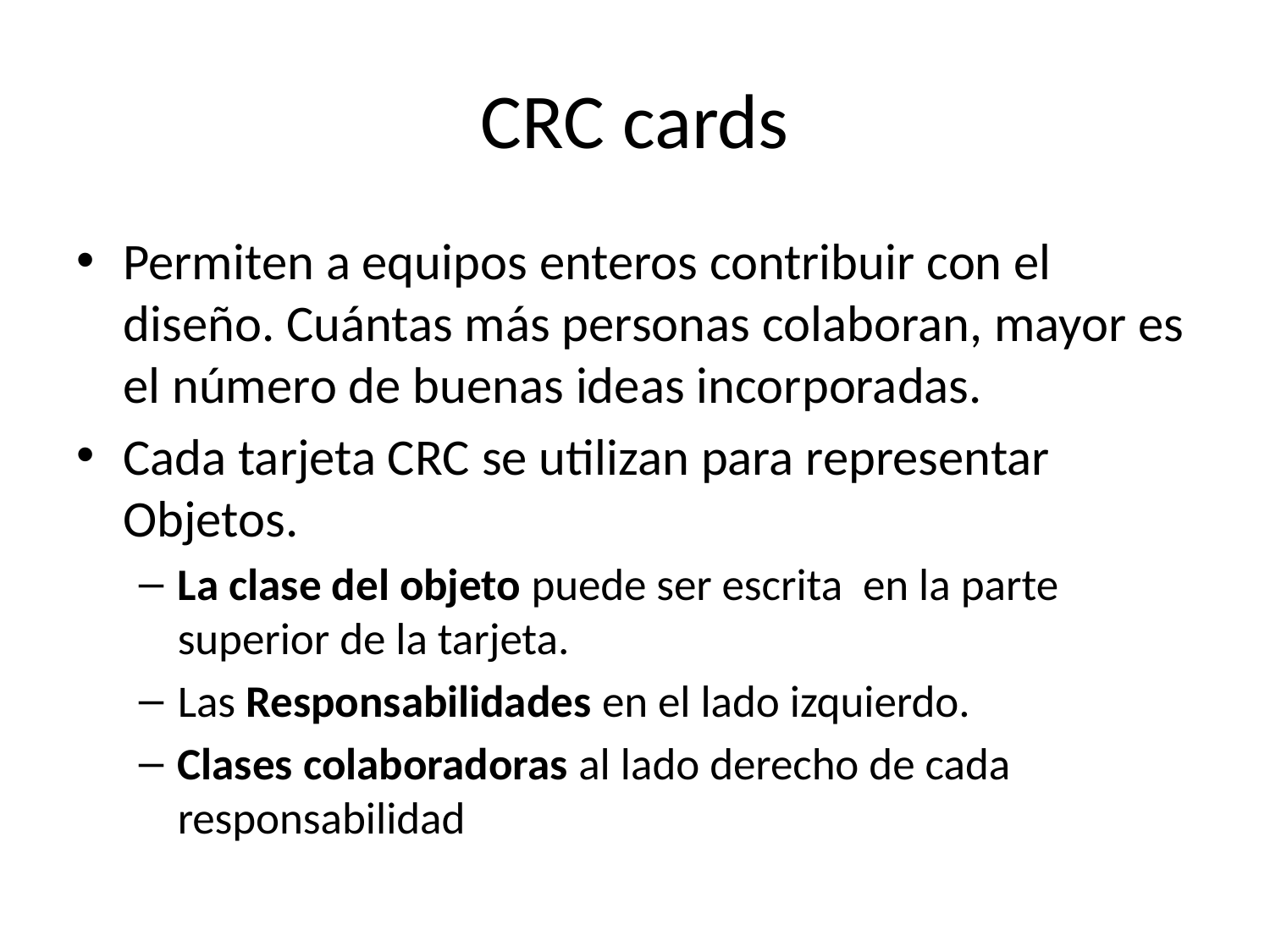

# CRC cards
Permiten a equipos enteros contribuir con el diseño. Cuántas más personas colaboran, mayor es el número de buenas ideas incorporadas.
Cada tarjeta CRC se utilizan para representar Objetos.
La clase del objeto puede ser escrita  en la parte superior de la tarjeta.
Las Responsabilidades en el lado izquierdo.
Clases colaboradoras al lado derecho de cada responsabilidad